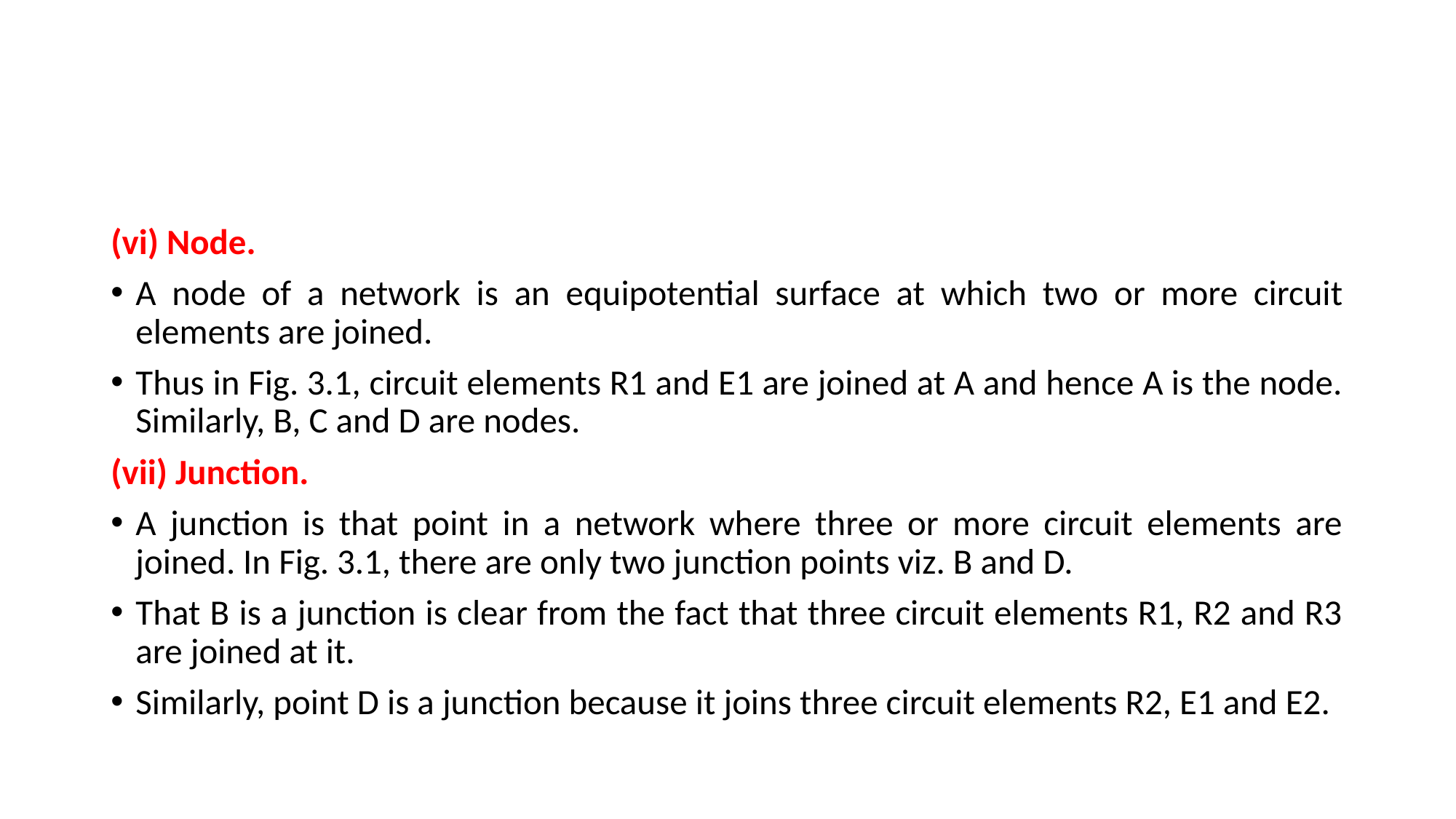

#
(vi) Node.
A node of a network is an equipotential surface at which two or more circuit elements are joined.
Thus in Fig. 3.1, circuit elements R1 and E1 are joined at A and hence A is the node. Similarly, B, C and D are nodes.
(vii) Junction.
A junction is that point in a network where three or more circuit elements are joined. In Fig. 3.1, there are only two junction points viz. B and D.
That B is a junction is clear from the fact that three circuit elements R1, R2 and R3 are joined at it.
Similarly, point D is a junction because it joins three circuit elements R2, E1 and E2.